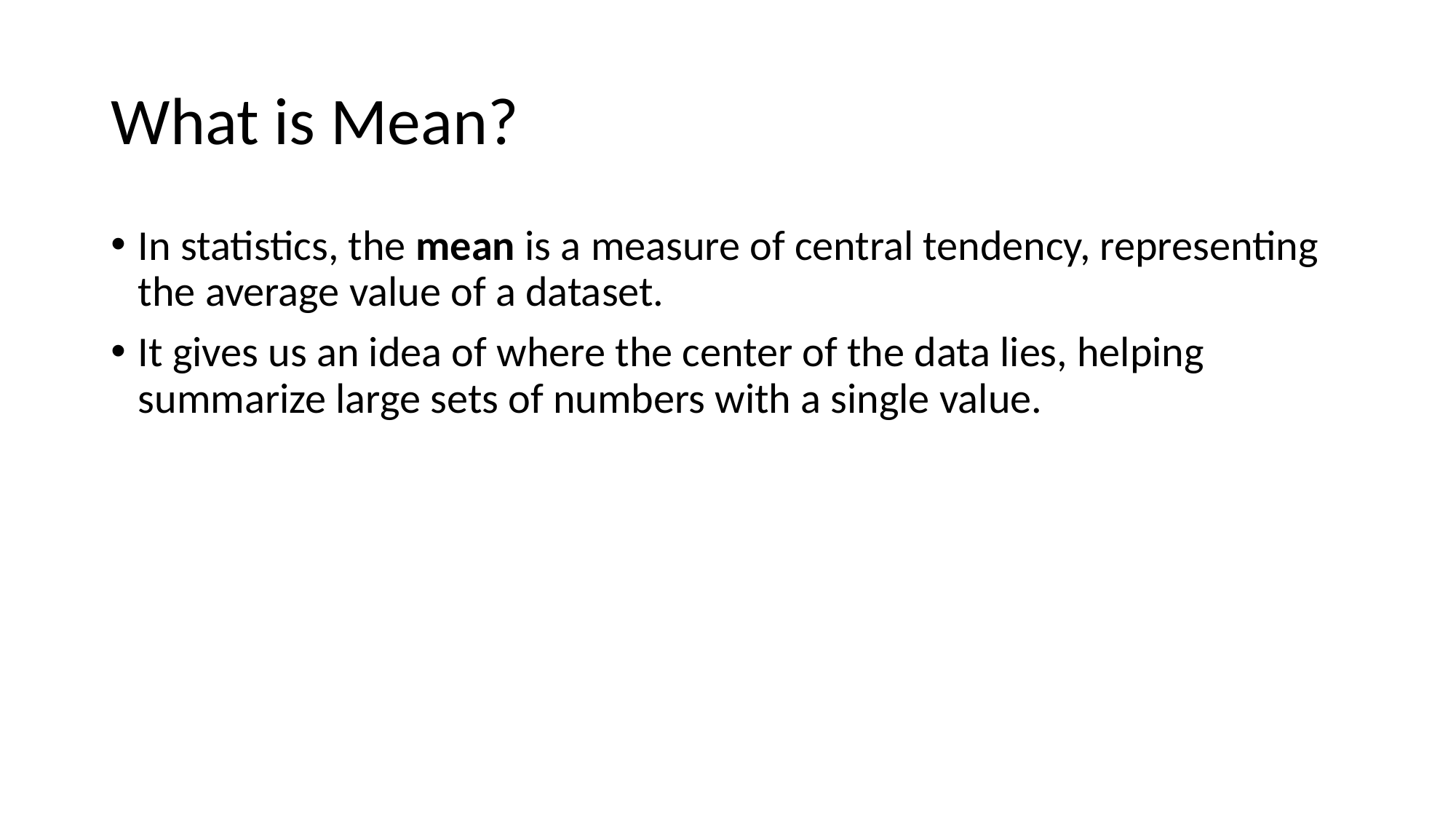

# What is Mean?
In statistics, the mean is a measure of central tendency, representing the average value of a dataset.
It gives us an idea of where the center of the data lies, helping summarize large sets of numbers with a single value.